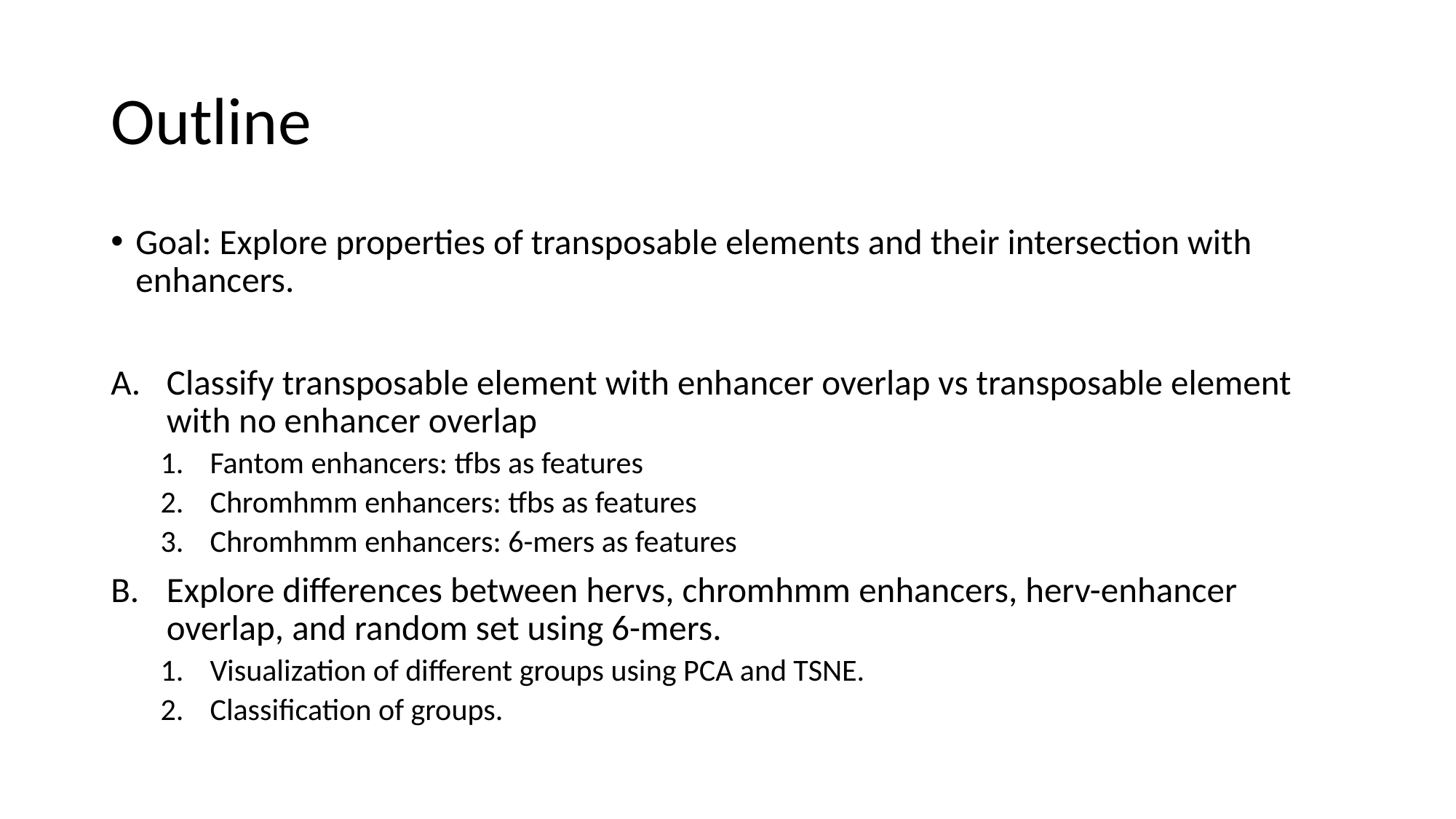

# Outline
Goal: Explore properties of transposable elements and their intersection with enhancers.

Classify transposable element with enhancer overlap vs transposable element with no enhancer overlap
Fantom enhancers: tfbs as features
Chromhmm enhancers: tfbs as features
Chromhmm enhancers: 6-mers as features
Explore differences between hervs, chromhmm enhancers, herv-enhancer overlap, and random set using 6-mers.
Visualization of different groups using PCA and TSNE.
Classification of groups.